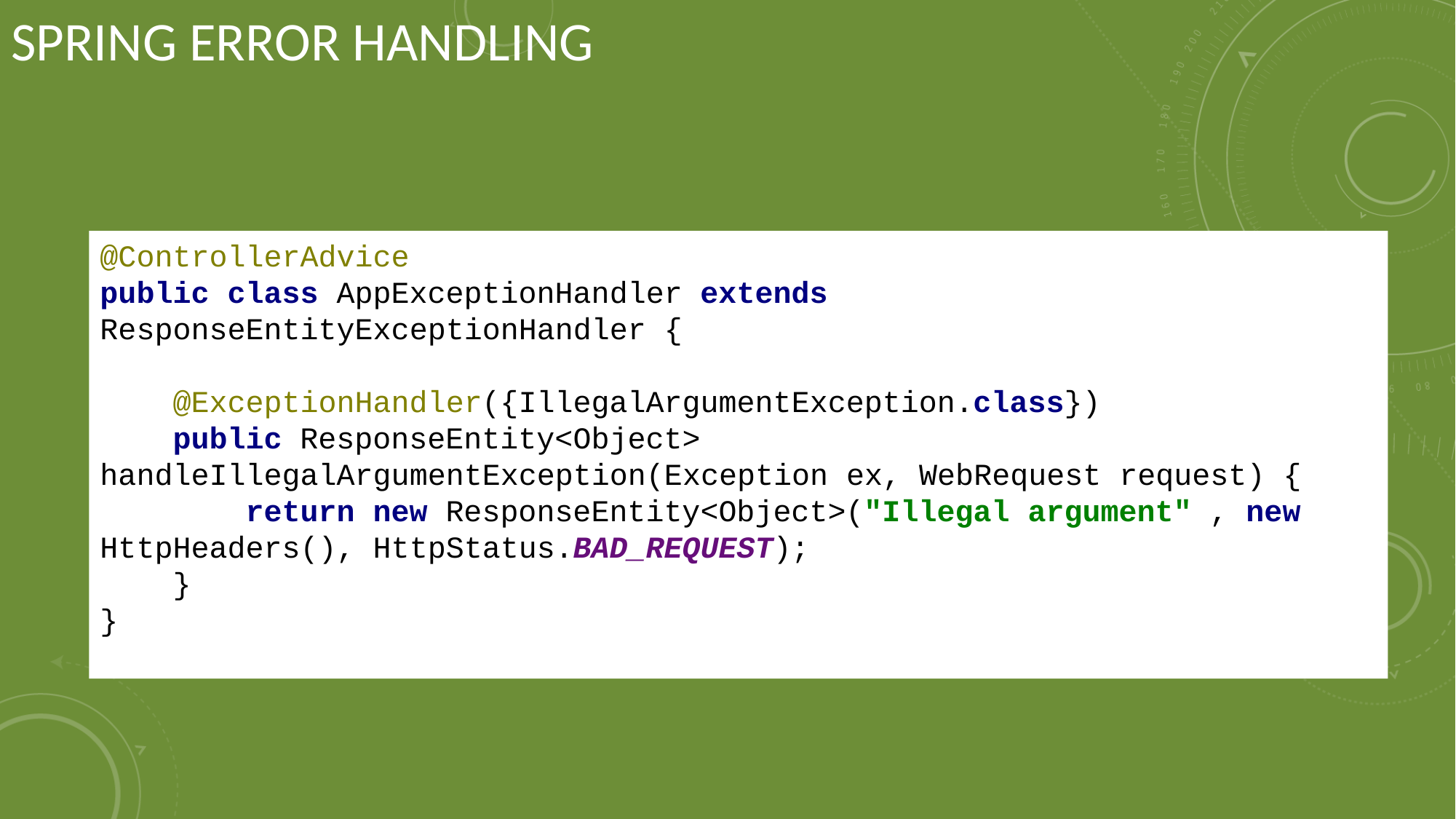

# Spring error handling
@ControllerAdvice
public class AppExceptionHandler extends ResponseEntityExceptionHandler {
    @ExceptionHandler({IllegalArgumentException.class})
    public ResponseEntity<Object> handleIllegalArgumentException(Exception ex, WebRequest request) {
        return new ResponseEntity<Object>("Illegal argument" , new HttpHeaders(), HttpStatus.BAD_REQUEST);
    }
}